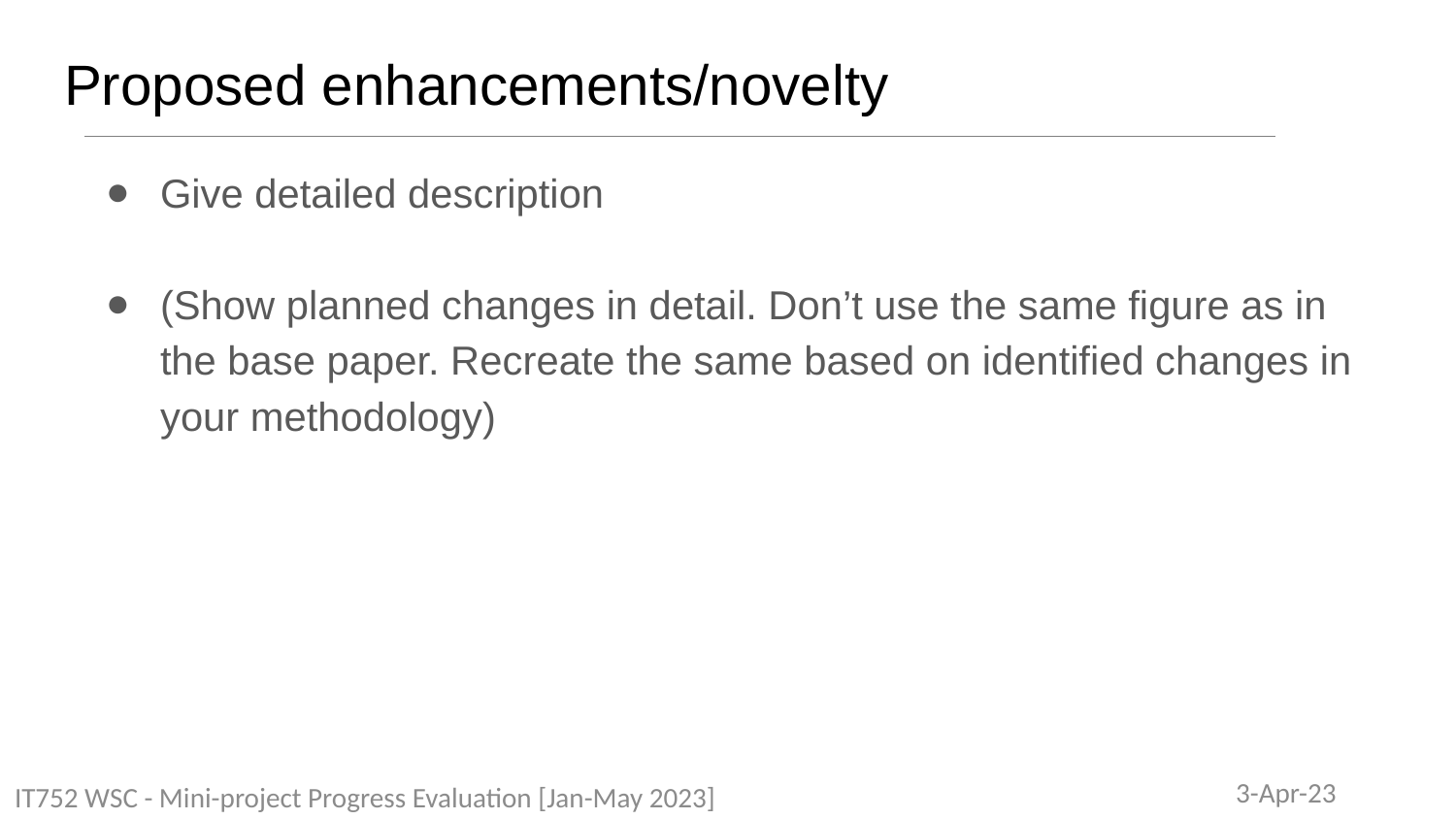

# Proposed enhancements/novelty
Give detailed description

(Show planned changes in detail. Don’t use the same figure as in the base paper. Recreate the same based on identified changes in your methodology)

3-Apr-23
IT752 WSC - Mini-project Progress Evaluation [Jan-May 2023]